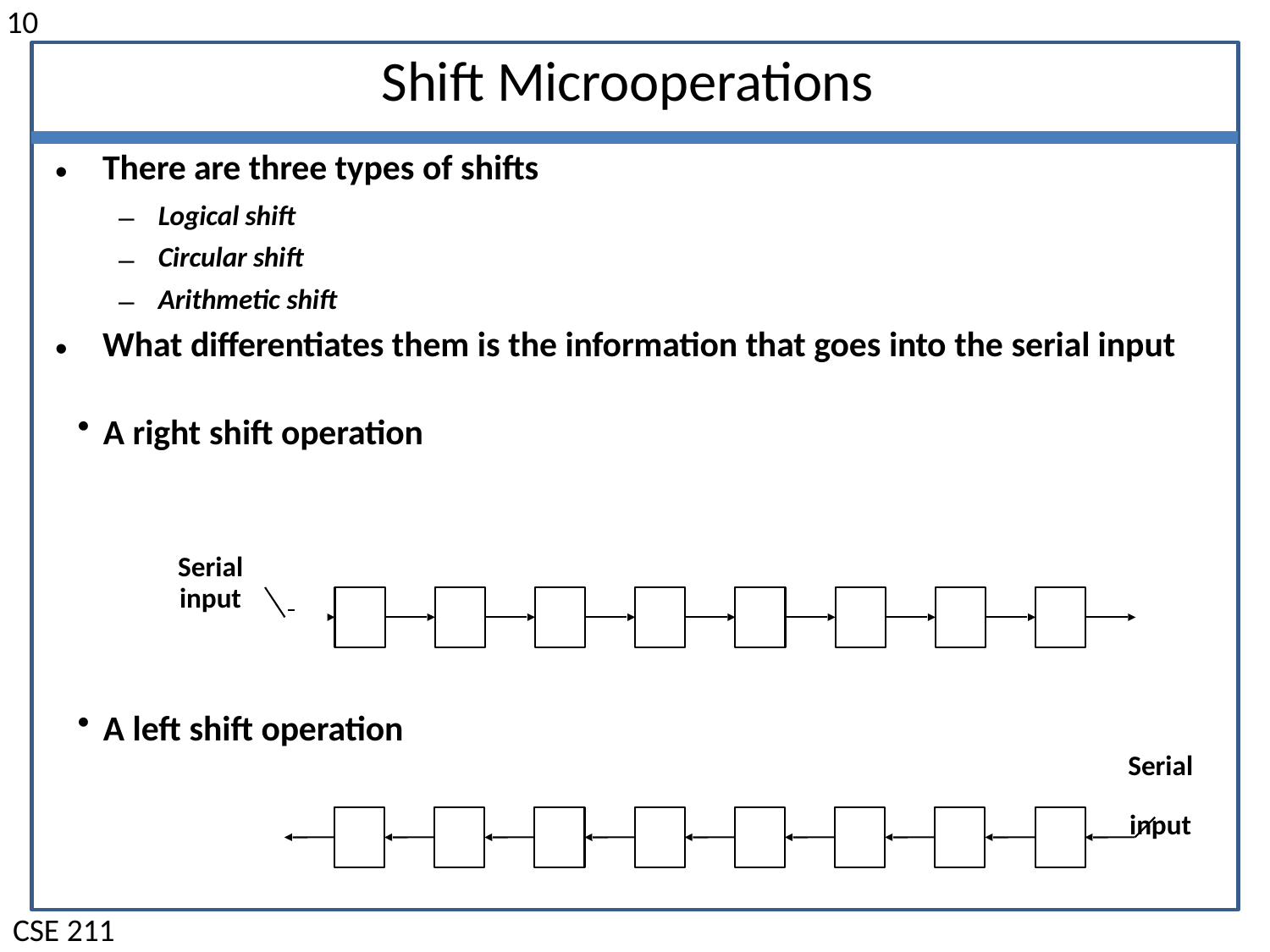

10
# Shift Microoperations
There are three types of shifts
•
Logical shift  Circular shift  Arithmetic shift
–
–
–
What differentiates them is the information that goes into the serial input
•
A right shift operation
Serial
input

A left shift operation
Serial  input

CSE 211